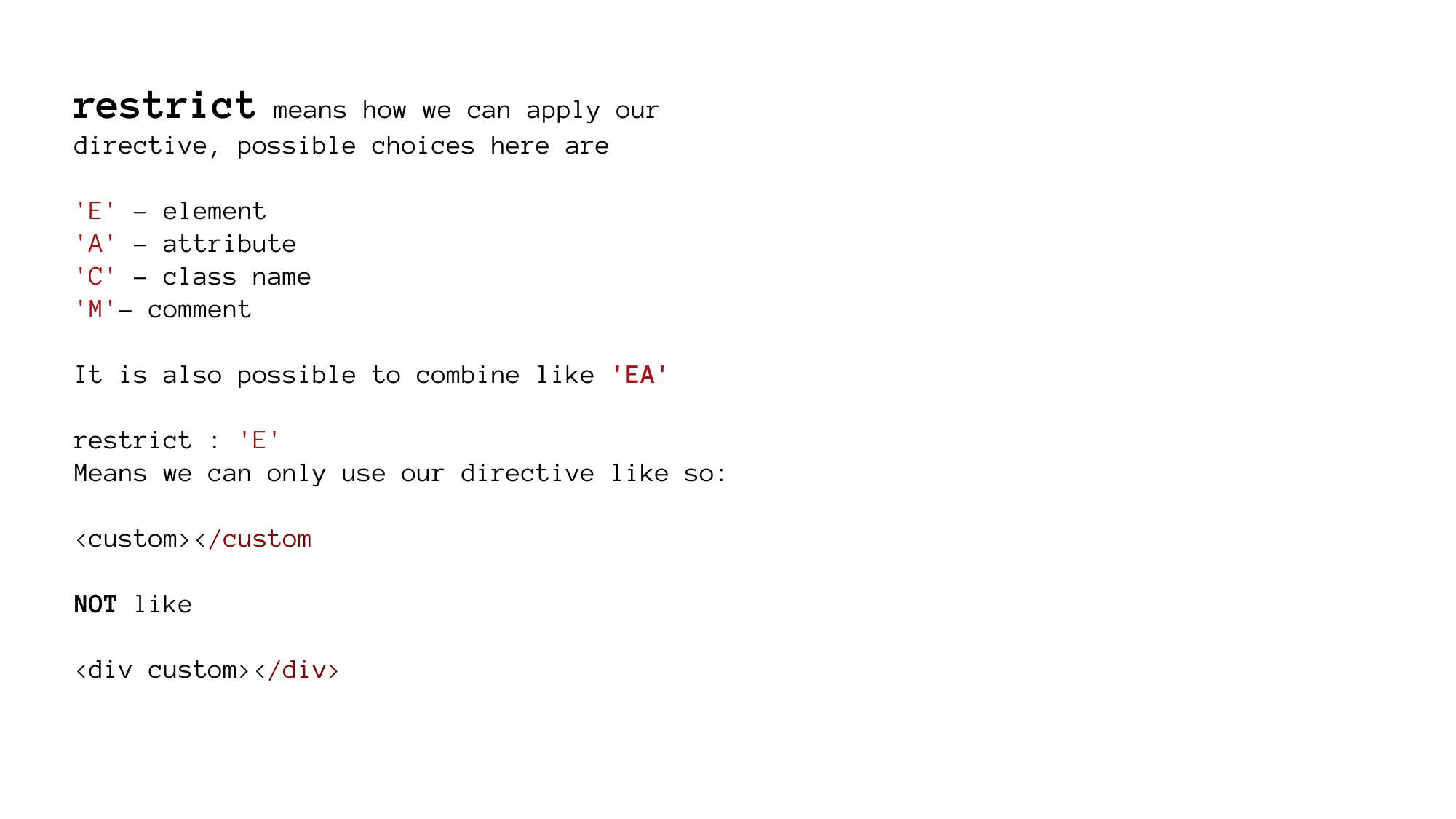

restrict means how we can apply our directive, possible choices here are

'E' - element
'A' - attribute
'C' - class name
'M'- comment

It is also possible to combine like 'EA'

restrict : 'E'
Means we can only use our directive like so:

<custom></custom

NOT like

<div custom></div>